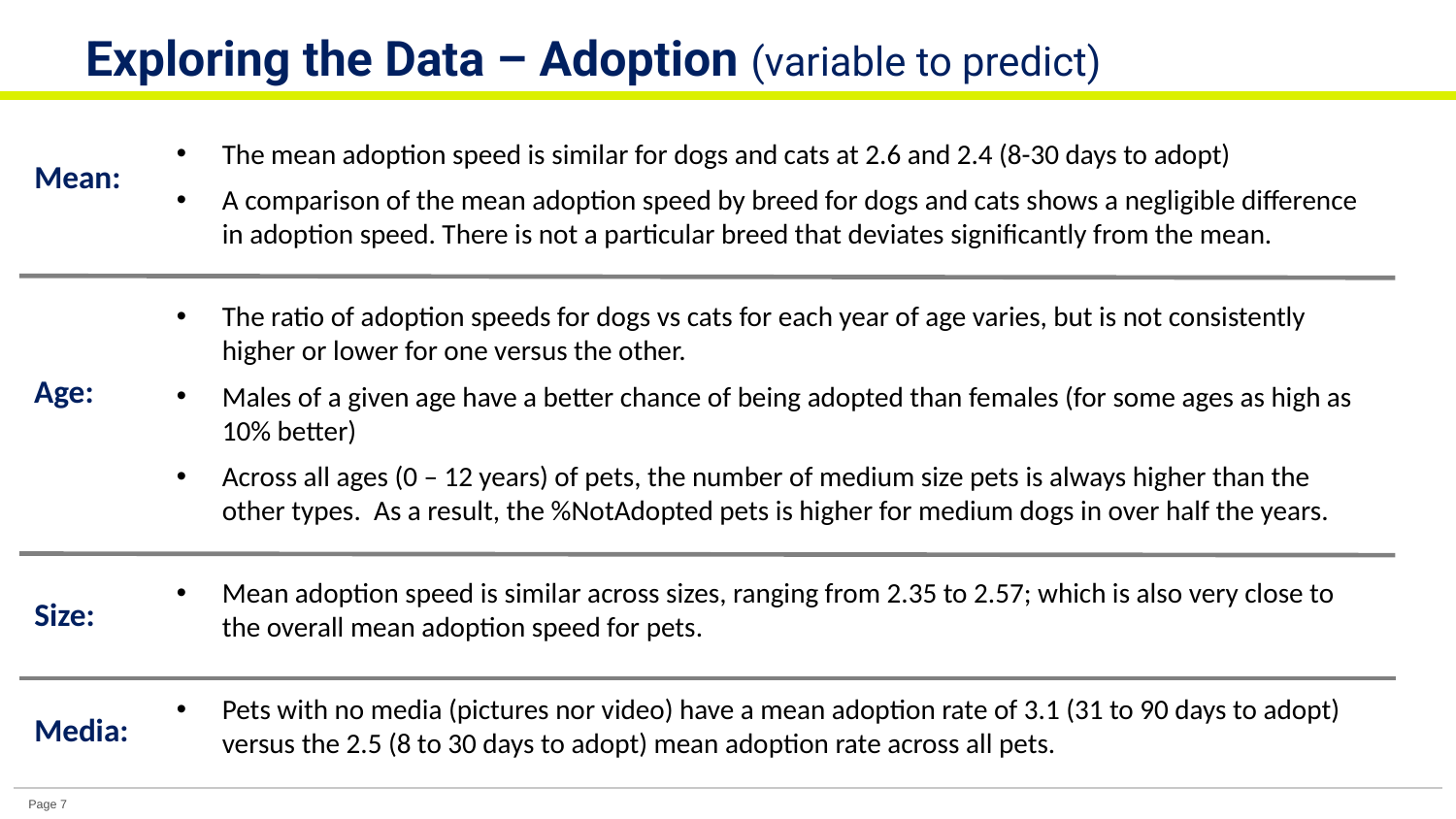

# Exploring the Data – Adoption (variable to predict)
The mean adoption speed is similar for dogs and cats at 2.6 and 2.4 (8-30 days to adopt)
A comparison of the mean adoption speed by breed for dogs and cats shows a negligible difference in adoption speed. There is not a particular breed that deviates significantly from the mean.
The ratio of adoption speeds for dogs vs cats for each year of age varies, but is not consistently higher or lower for one versus the other.
Males of a given age have a better chance of being adopted than females (for some ages as high as 10% better)
Across all ages (0 – 12 years) of pets, the number of medium size pets is always higher than the other types.  As a result, the %NotAdopted pets is higher for medium dogs in over half the years.
Mean adoption speed is similar across sizes, ranging from 2.35 to 2.57; which is also very close to the overall mean adoption speed for pets.
Pets with no media (pictures nor video) have a mean adoption rate of 3.1 (31 to 90 days to adopt) versus the 2.5 (8 to 30 days to adopt) mean adoption rate across all pets.
Mean:
Age:
Size:
Media: